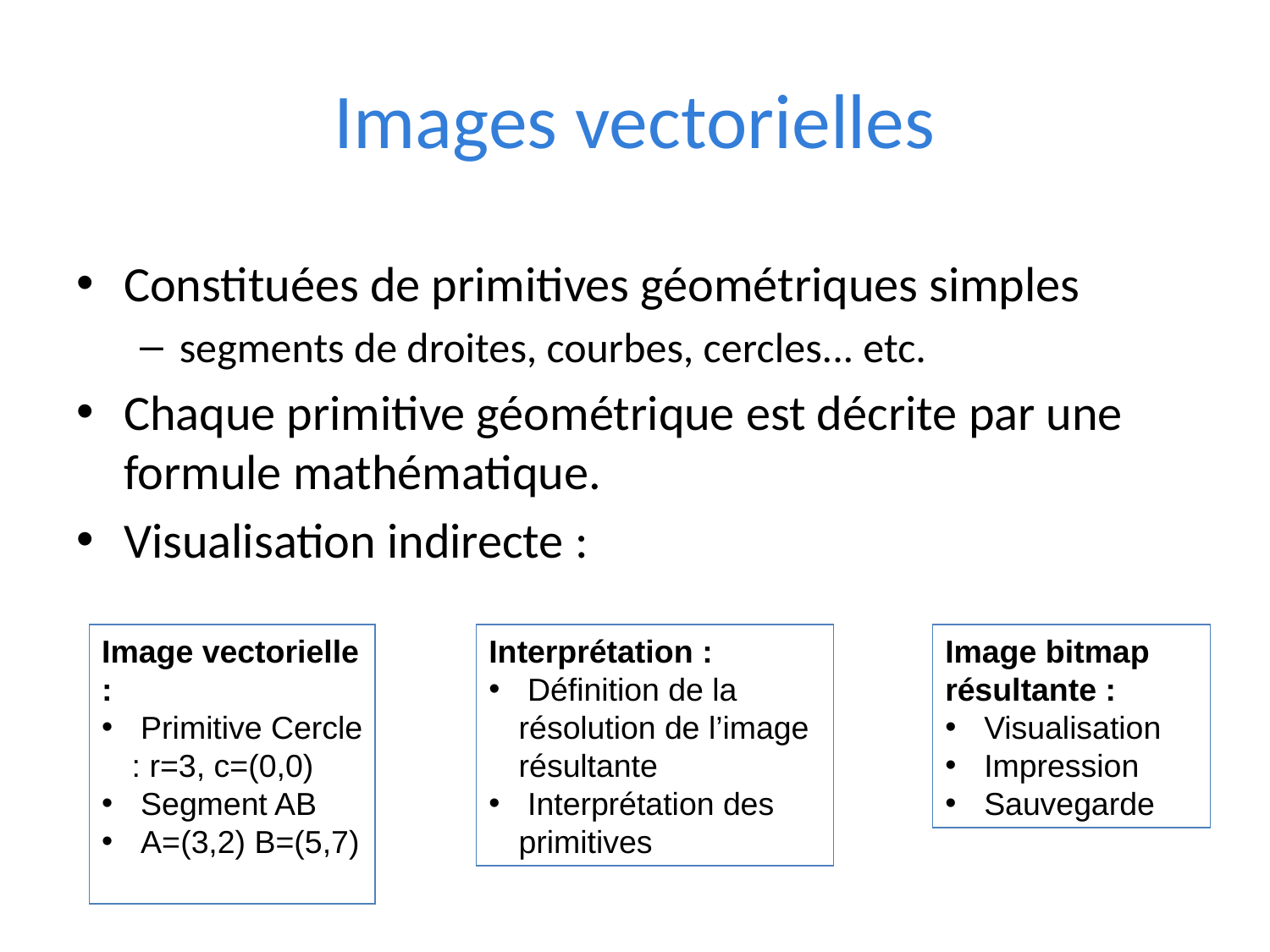

# Images vectorielles
Constituées de primitives géométriques simples
segments de droites, courbes, cercles... etc.
Chaque primitive géométrique est décrite par une formule mathématique.
Visualisation indirecte :
Image vectorielle :
 Primitive Cercle : r=3, c=(0,0)
 Segment AB
 A=(3,2) B=(5,7)
Interprétation :
 Définition de la résolution de l’image résultante
 Interprétation des primitives
Image bitmap résultante :
 Visualisation
 Impression
 Sauvegarde